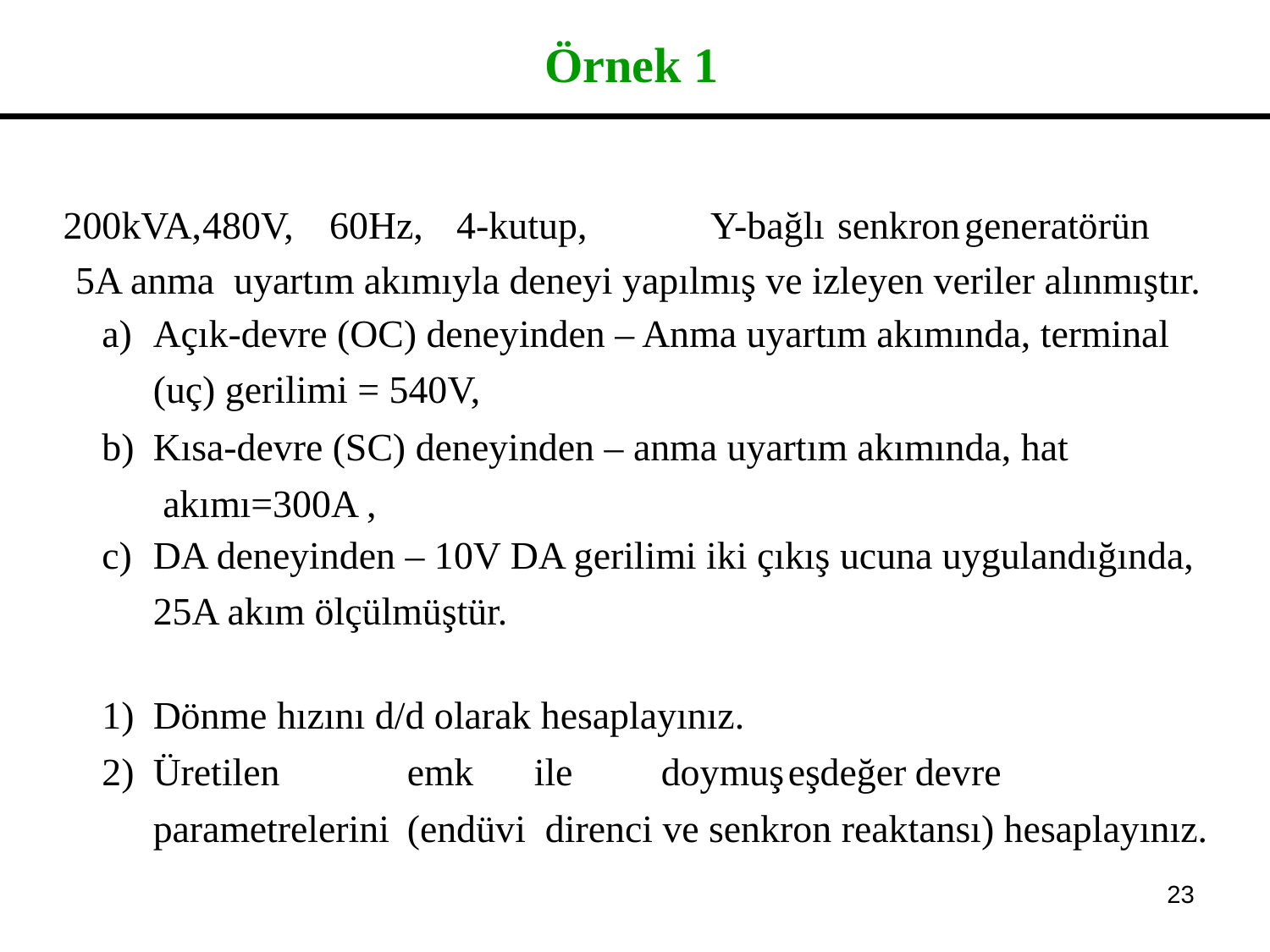

# Örnek 1

200kVA,	480V,	60Hz,	4-kutup,	Y-bağlı	senkron	generatörün	5A anma  uyartım akımıyla deneyi yapılmış ve izleyen veriler alınmıştır.
Açık-devre (OC) deneyinden – Anma uyartım akımında, terminal
(uç) gerilimi = 540V,
Kısa-devre (SC) deneyinden – anma uyartım akımında, hat  akımı=300A ,
DA deneyinden – 10V DA gerilimi iki çıkış ucuna uygulandığında,
25A akım ölçülmüştür.

Dönme hızını d/d olarak hesaplayınız.
Üretilen	emk	ile	doymuş	eşdeğer	devre	parametrelerini	(endüvi  direnci ve senkron reaktansı) hesaplayınız.
23